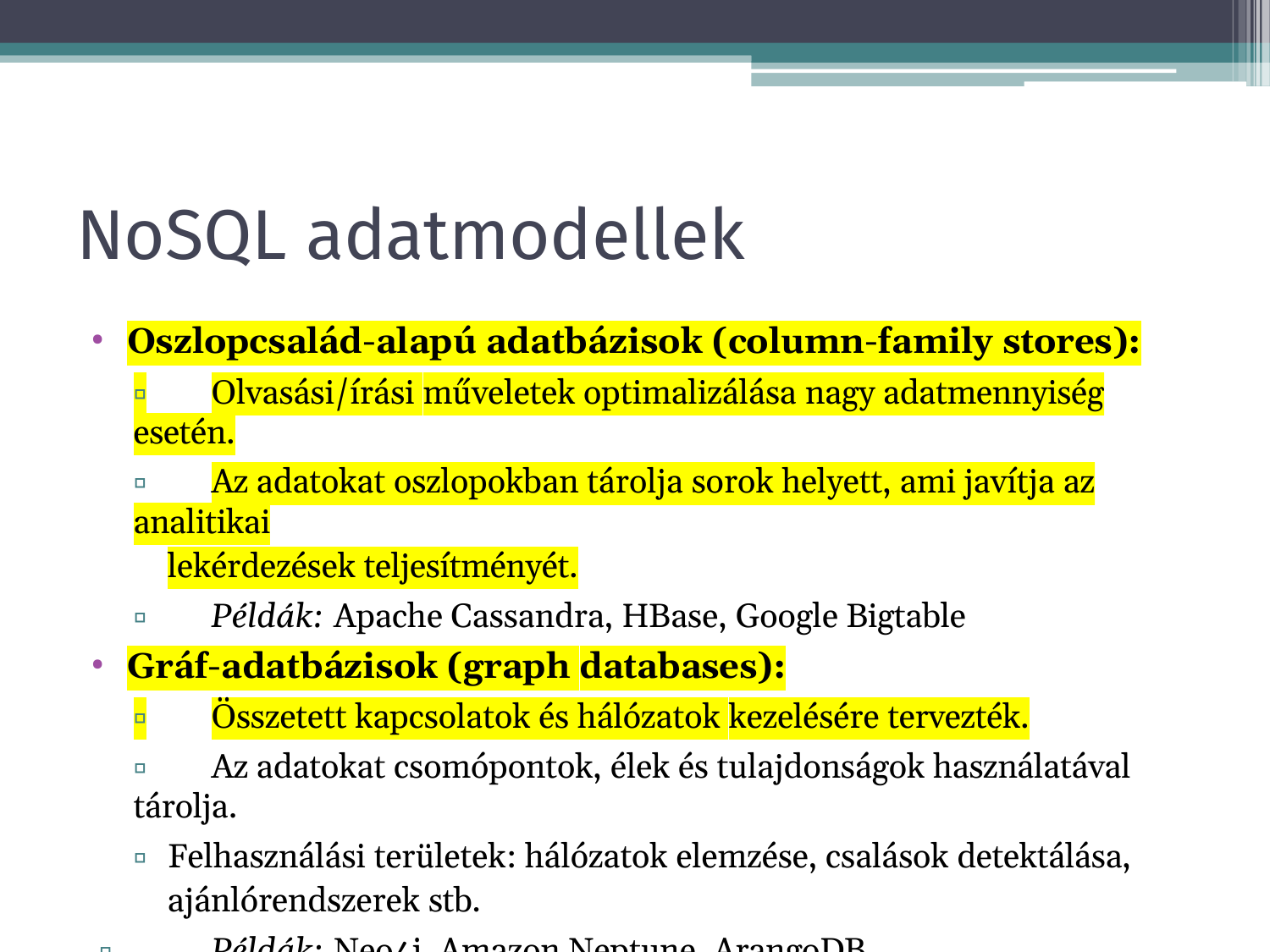

# NoSQL adatmodellek
Oszlopcsalád-alapú adatbázisok (column-family stores):
▫	Olvasási/írási műveletek optimalizálása nagy adatmennyiség esetén.
▫	Az adatokat oszlopokban tárolja sorok helyett, ami javítja az analitikai
lekérdezések teljesítményét.
▫	Példák: Apache Cassandra, HBase, Google Bigtable
Gráf-adatbázisok (graph databases):
▫	Összetett kapcsolatok és hálózatok kezelésére tervezték.
▫	Az adatokat csomópontok, élek és tulajdonságok használatával tárolja.
▫	Felhasználási területek: hálózatok elemzése, csalások detektálása, ajánlórendszerek stb.
▫	Példák: Neo4j, Amazon Neptune, ArangoDB